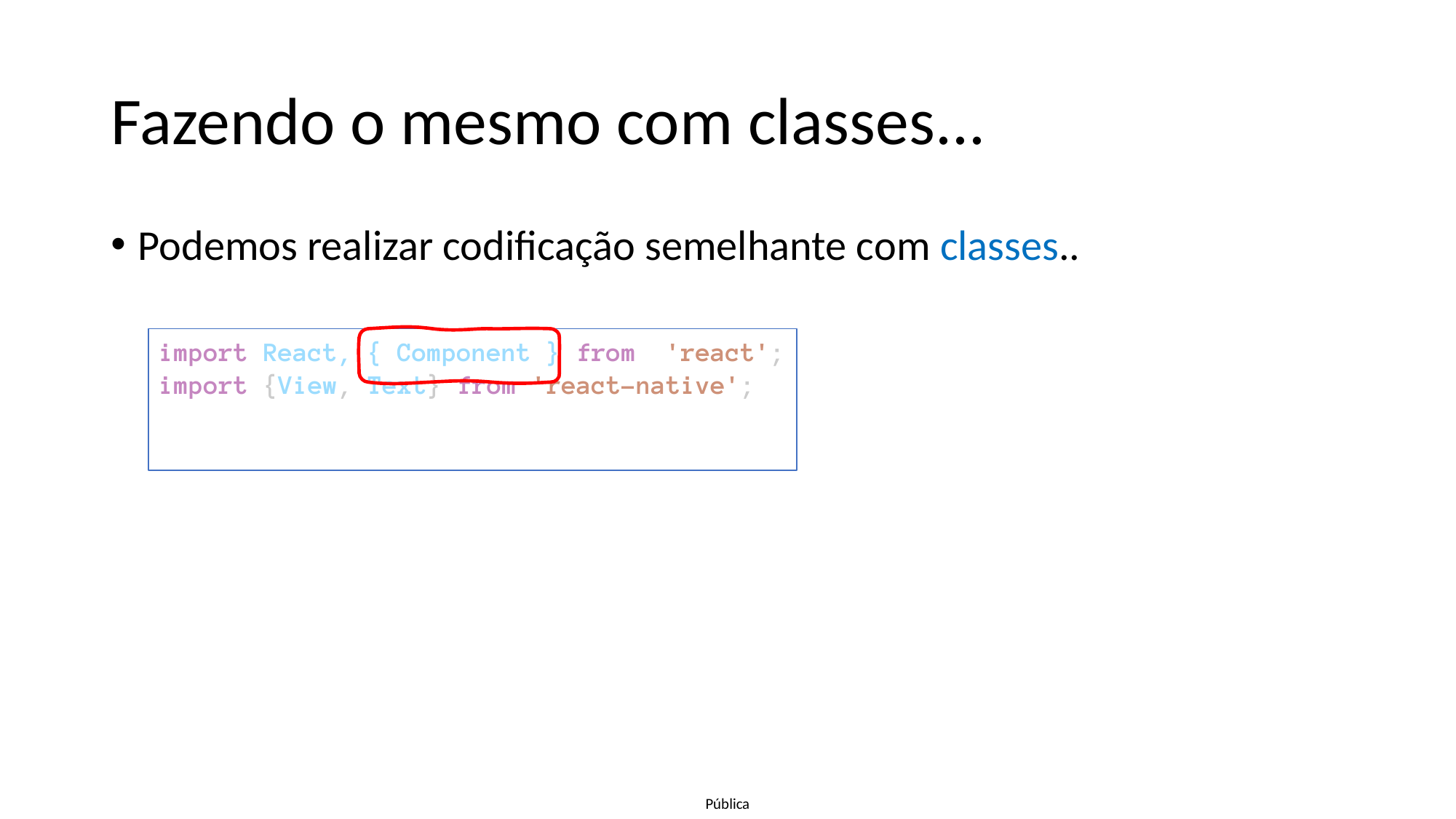

# Fazendo o mesmo com classes...
Podemos realizar codificação semelhante com classes..
import React, { Component } from  'react';
import {View, Text} from 'react-native';